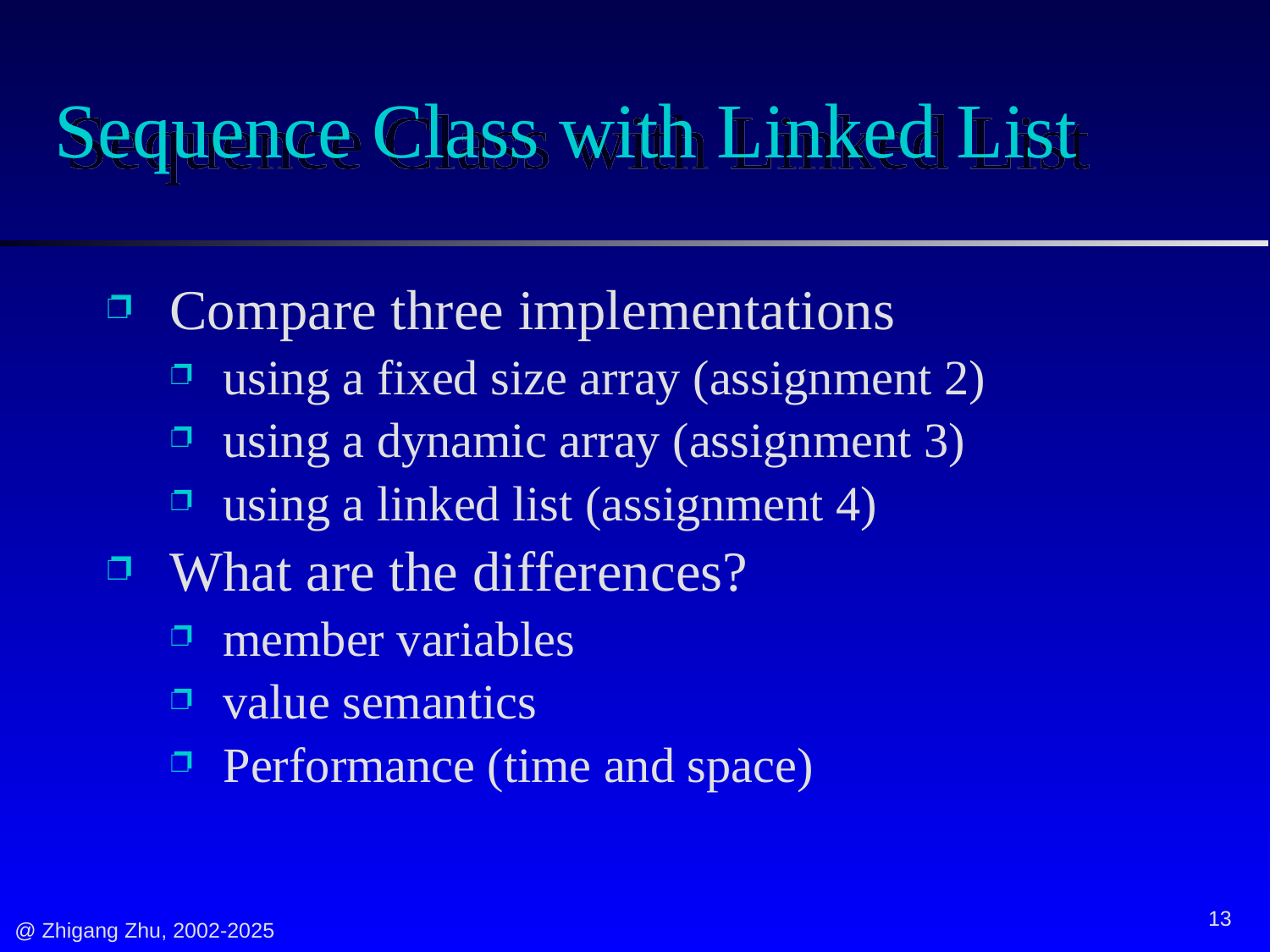

# Sequence Class with Linked List
 Compare three implementations
 using a fixed size array (assignment 2)
 using a dynamic array (assignment 3)
 using a linked list (assignment 4)
 What are the differences?
 member variables
 value semantics
 Performance (time and space)